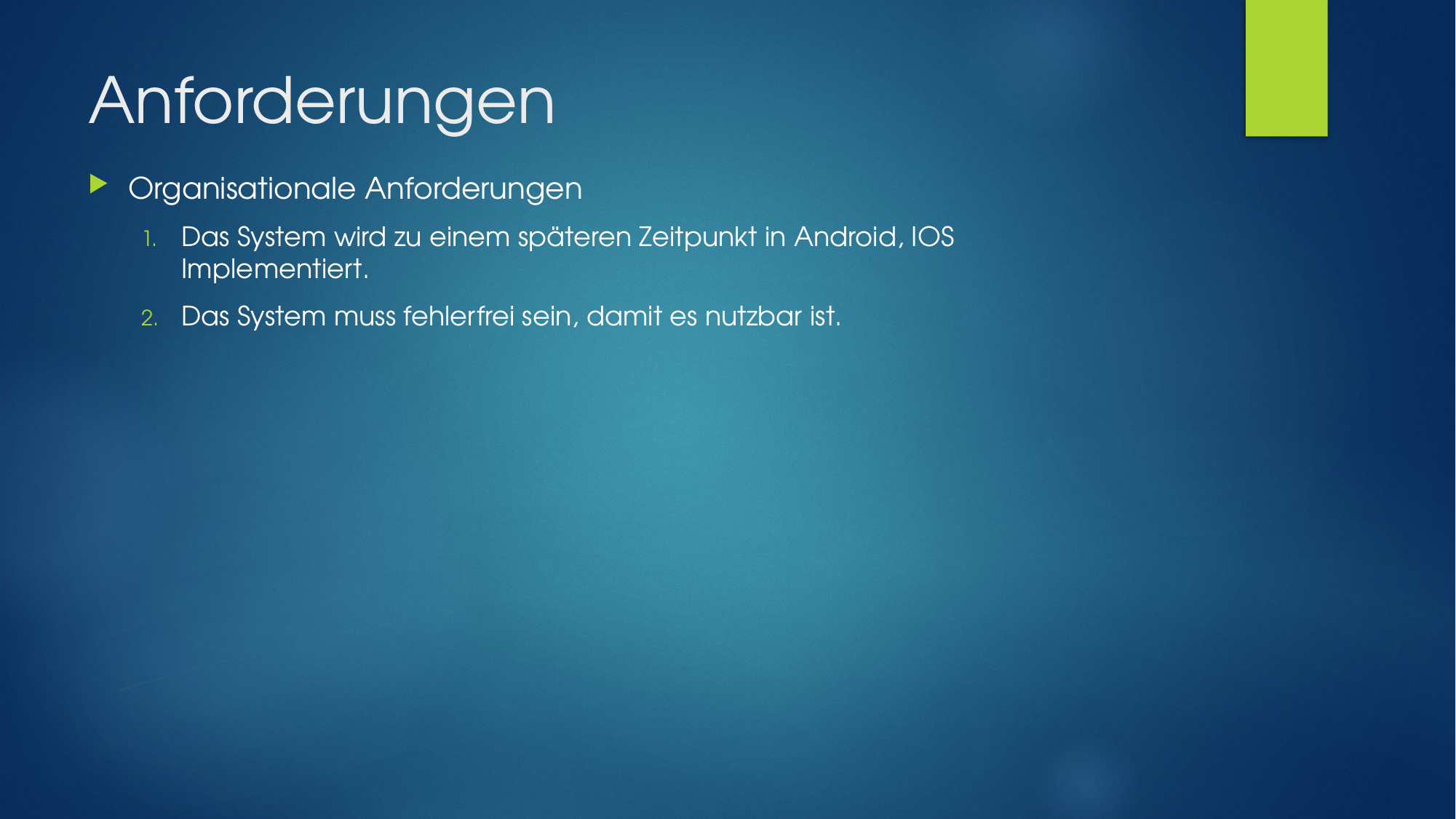

# Anforderungen
Organisationale Anforderungen
Das System wird zu einem späteren Zeitpunkt in Android, IOS Implementiert.
Das System muss fehlerfrei sein, damit es nutzbar ist.